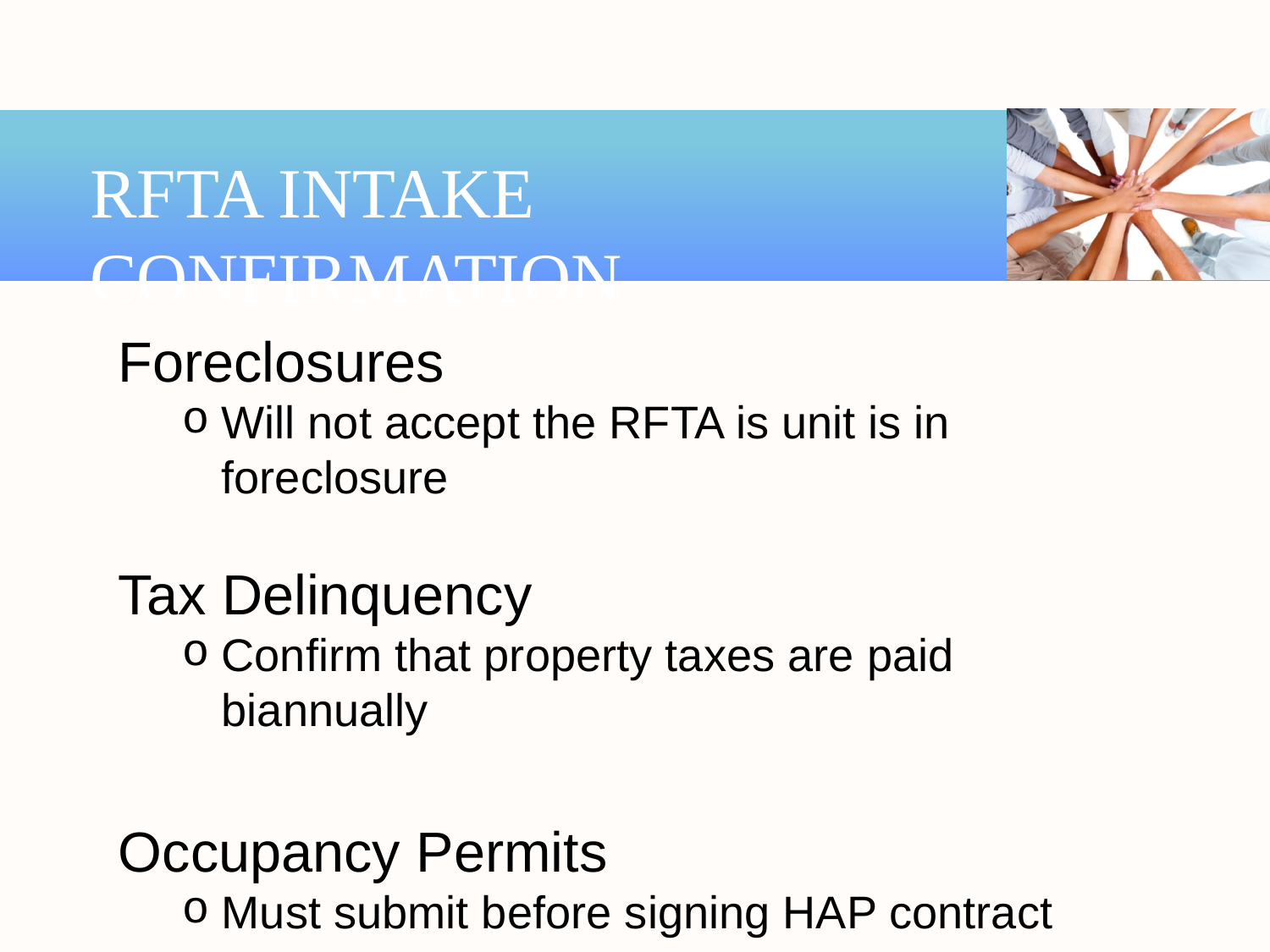

# RFTA Intake Confirmation
Foreclosures
Will not accept the RFTA is unit is in foreclosure

Tax Delinquency
Confirm that property taxes are paid biannually

Occupancy Permits
Must submit before signing HAP contract